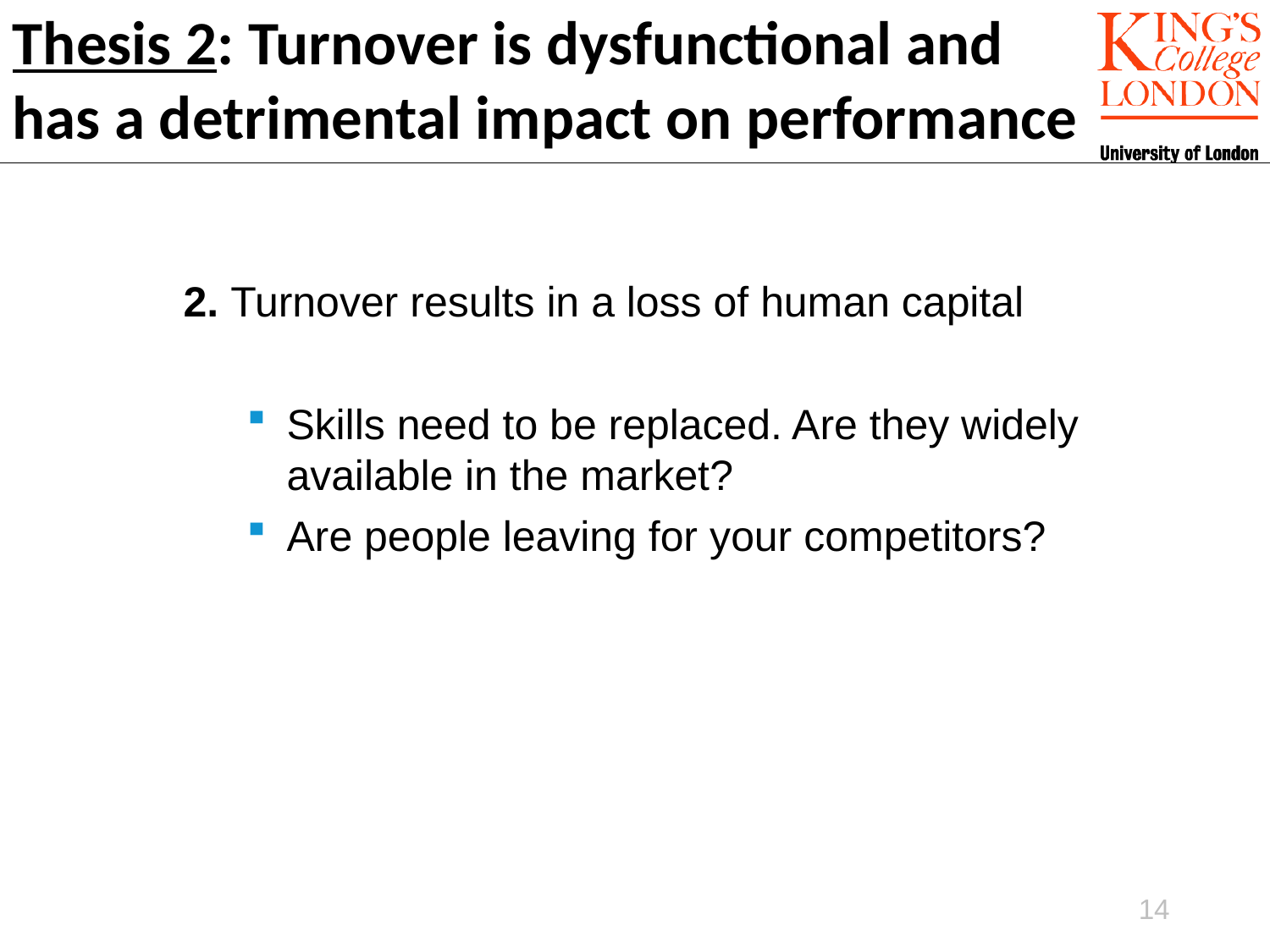

Thesis 2: Turnover is dysfunctional and
has a detrimental impact on performance

2. Turnover results in a loss of human capital

Skills need to be replaced. Are they widely available in the market?
Are people leaving for your competitors?

14